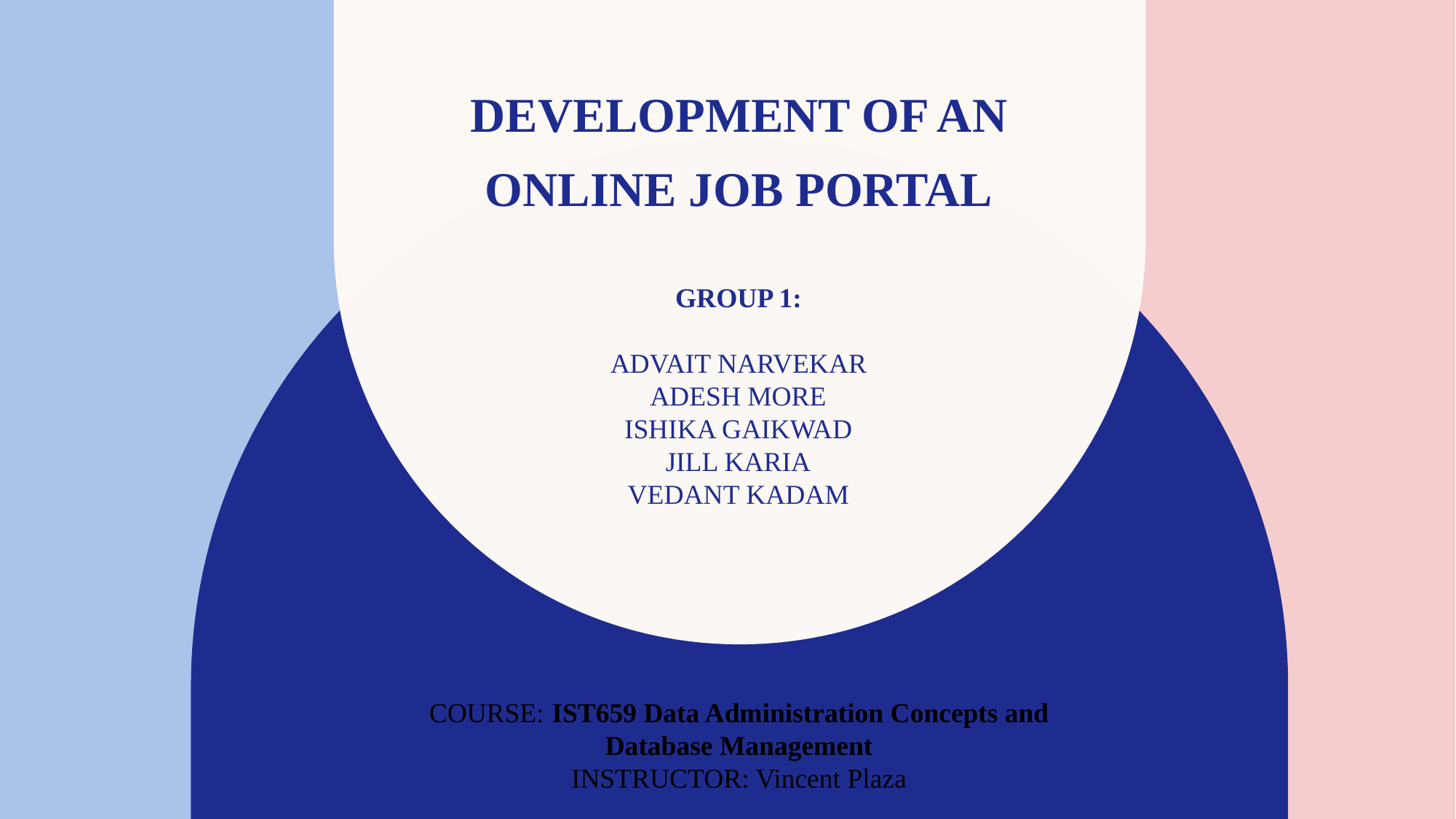

# DEVELOPMENT OF AN ONLINE JOB PORTAL
GROUP 1:

ADVAIT NARVEKAR
ADESH MORE
ISHIKA GAIKWAD
JILL KARIA
VEDANT KADAM

COURSE: IST659 Data Administration Concepts and Database Management
INSTRUCTOR: Vincent Plaza